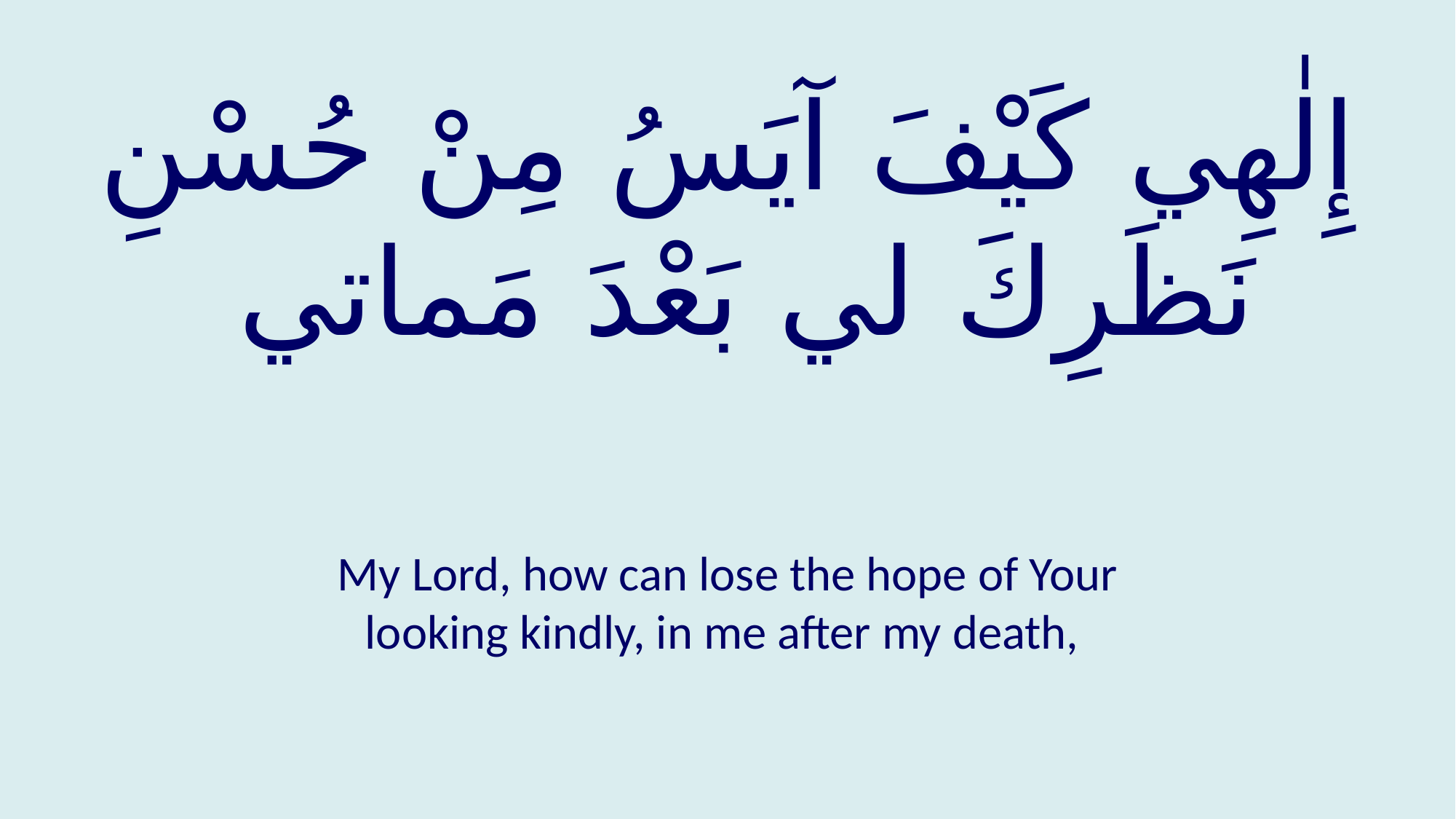

# إِلٰهِي كَيْفَ آيَسُ مِنْ حُسْنِ نَظَرِكَ لي بَعْدَ مَماتي
My Lord, how can lose the hope of Your looking kindly, in me after my death,